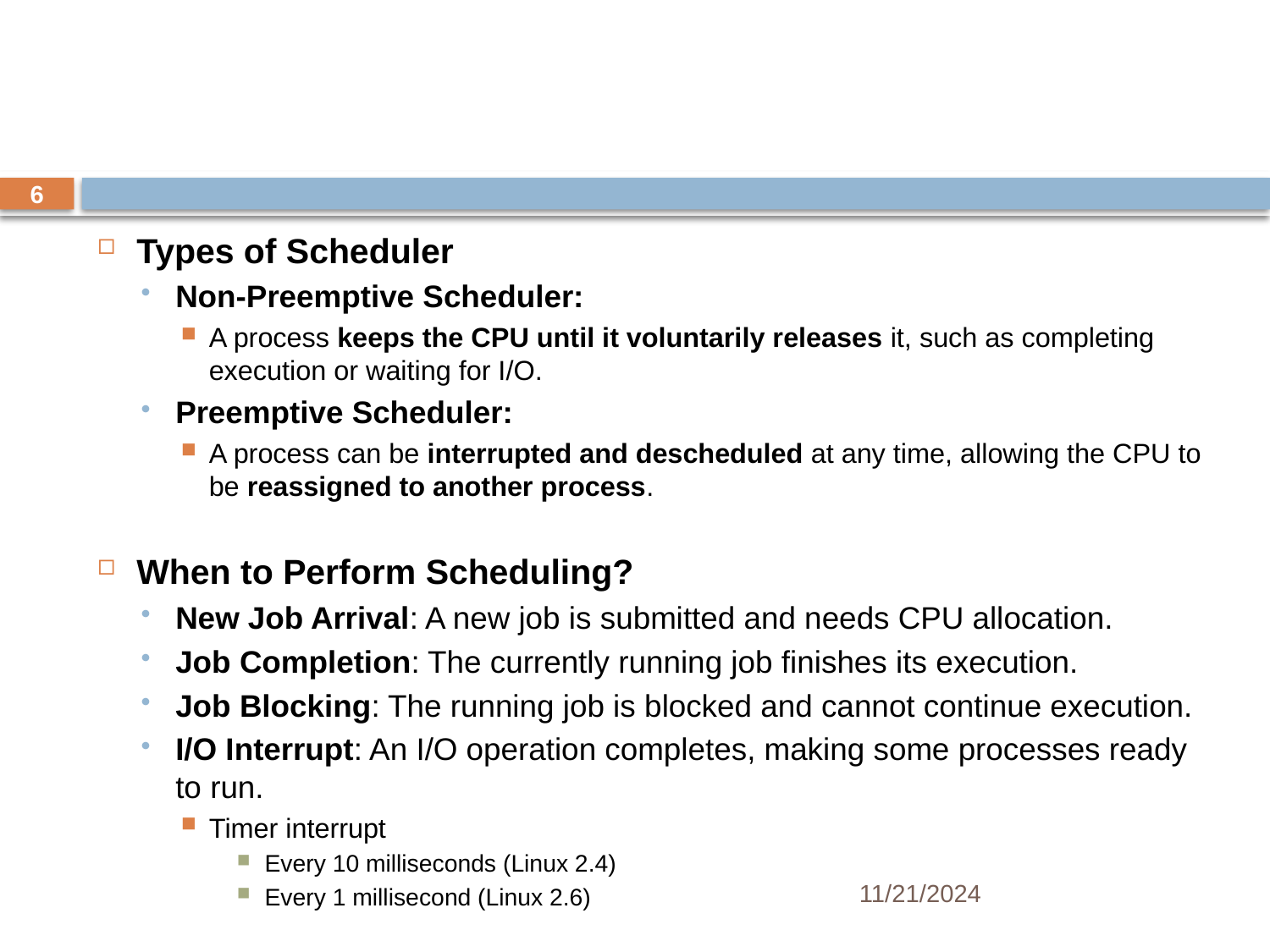

#
6
Types of Scheduler
Non-Preemptive Scheduler:
A process keeps the CPU until it voluntarily releases it, such as completing execution or waiting for I/O.
Preemptive Scheduler:
A process can be interrupted and descheduled at any time, allowing the CPU to be reassigned to another process.

When to Perform Scheduling?
New Job Arrival: A new job is submitted and needs CPU allocation.
Job Completion: The currently running job finishes its execution.
Job Blocking: The running job is blocked and cannot continue execution.
I/O Interrupt: An I/O operation completes, making some processes ready to run.
Timer interrupt
Every 10 milliseconds (Linux 2.4)
Every 1 millisecond (Linux 2.6)
11/21/2024